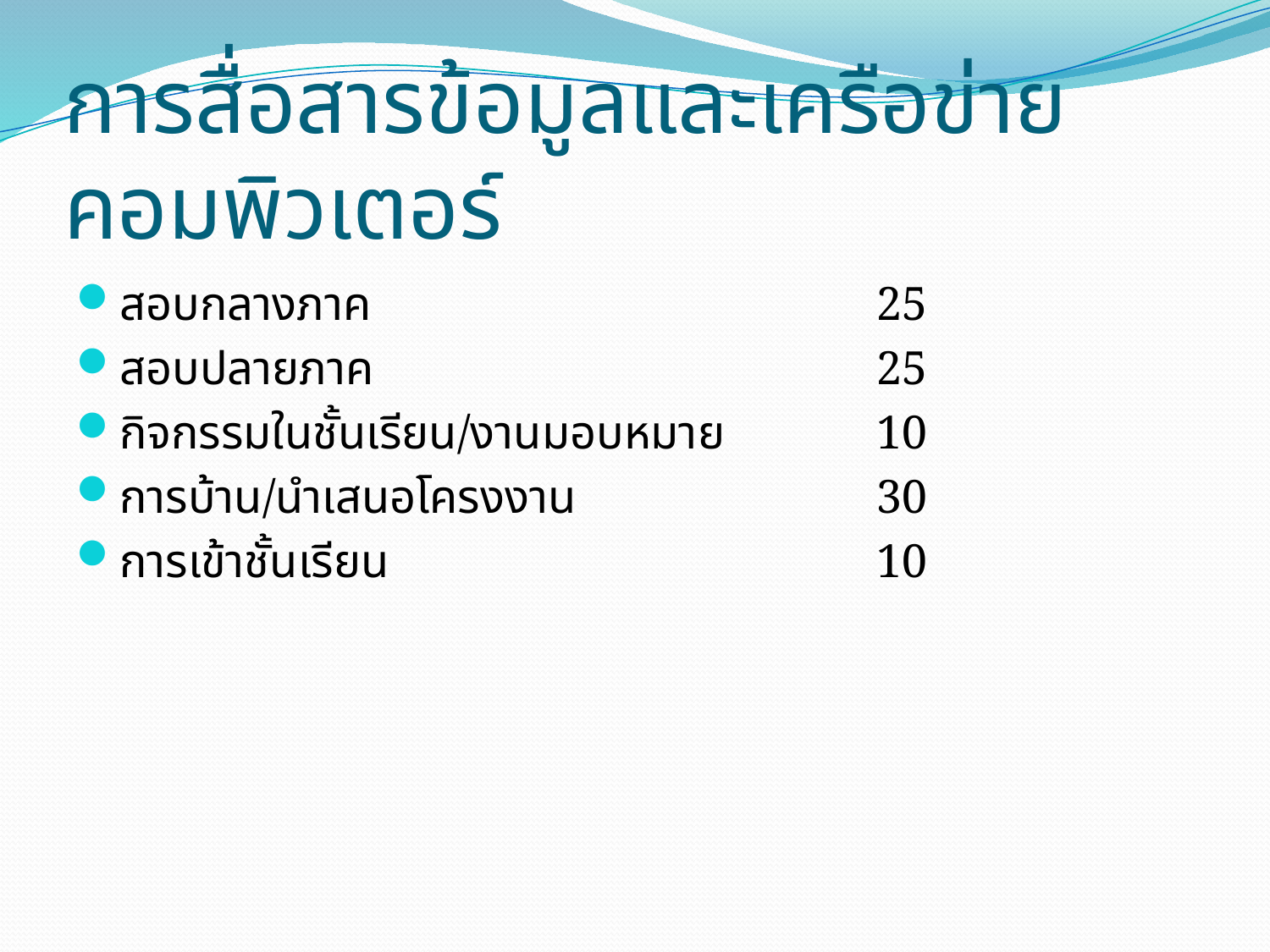

# การสื่อสารข้อมูลและเครือข่ายคอมพิวเตอร์
สอบกลางภาค				25
สอบปลายภาค				25
กิจกรรมในชั้นเรียน/งานมอบหมาย		10
การบ้าน/นำเสนอโครงงาน			30
การเข้าชั้นเรียน				10